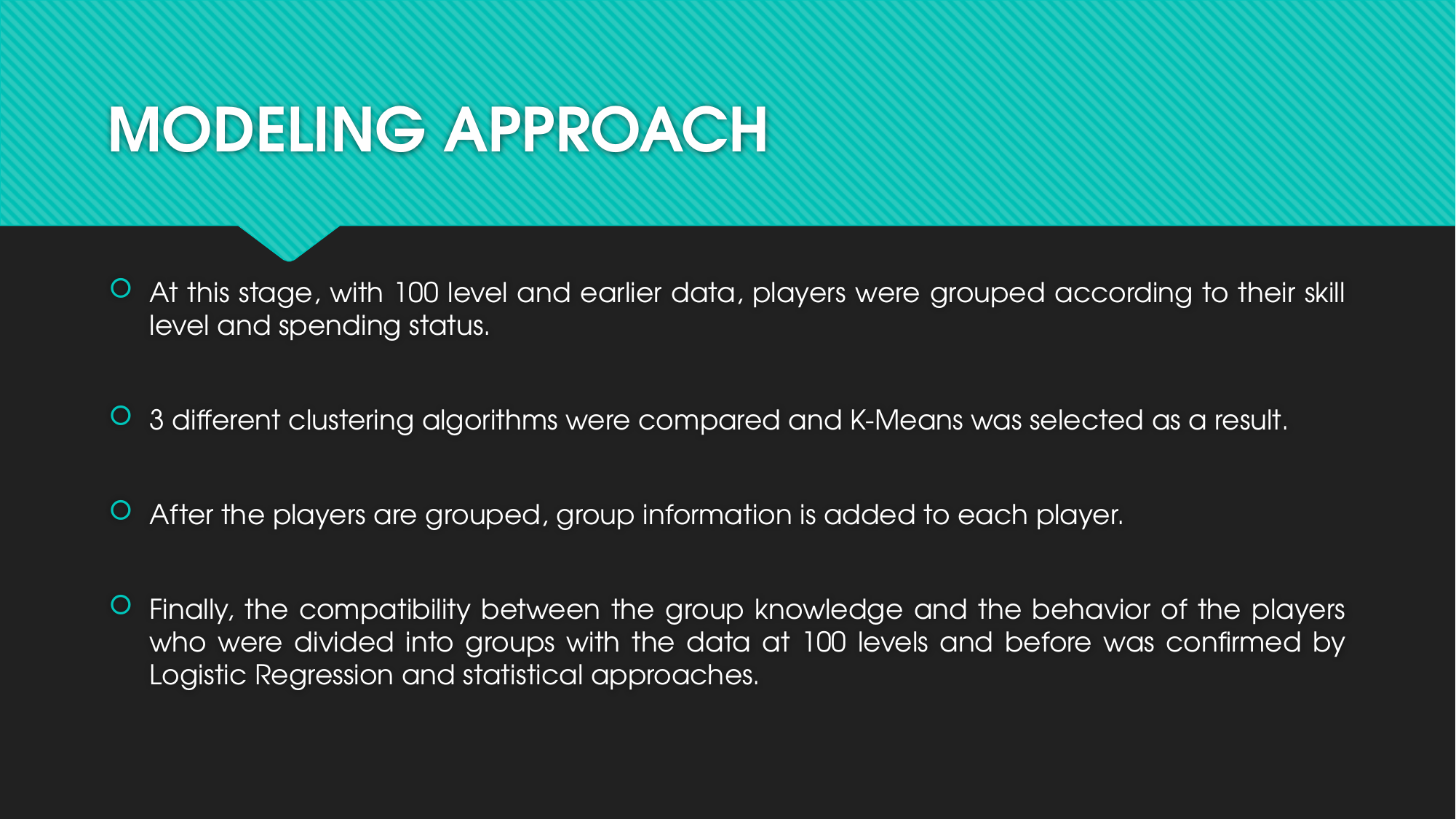

# MODELING APPROACH
At this stage, with 100 level and earlier data, players were grouped according to their skill level and spending status.

3 different clustering algorithms were compared and K-Means was selected as a result.

After the players are grouped, group information is added to each player.

Finally, the compatibility between the group knowledge and the behavior of the players who were divided into groups with the data at 100 levels and before was confirmed by Logistic Regression and statistical approaches.